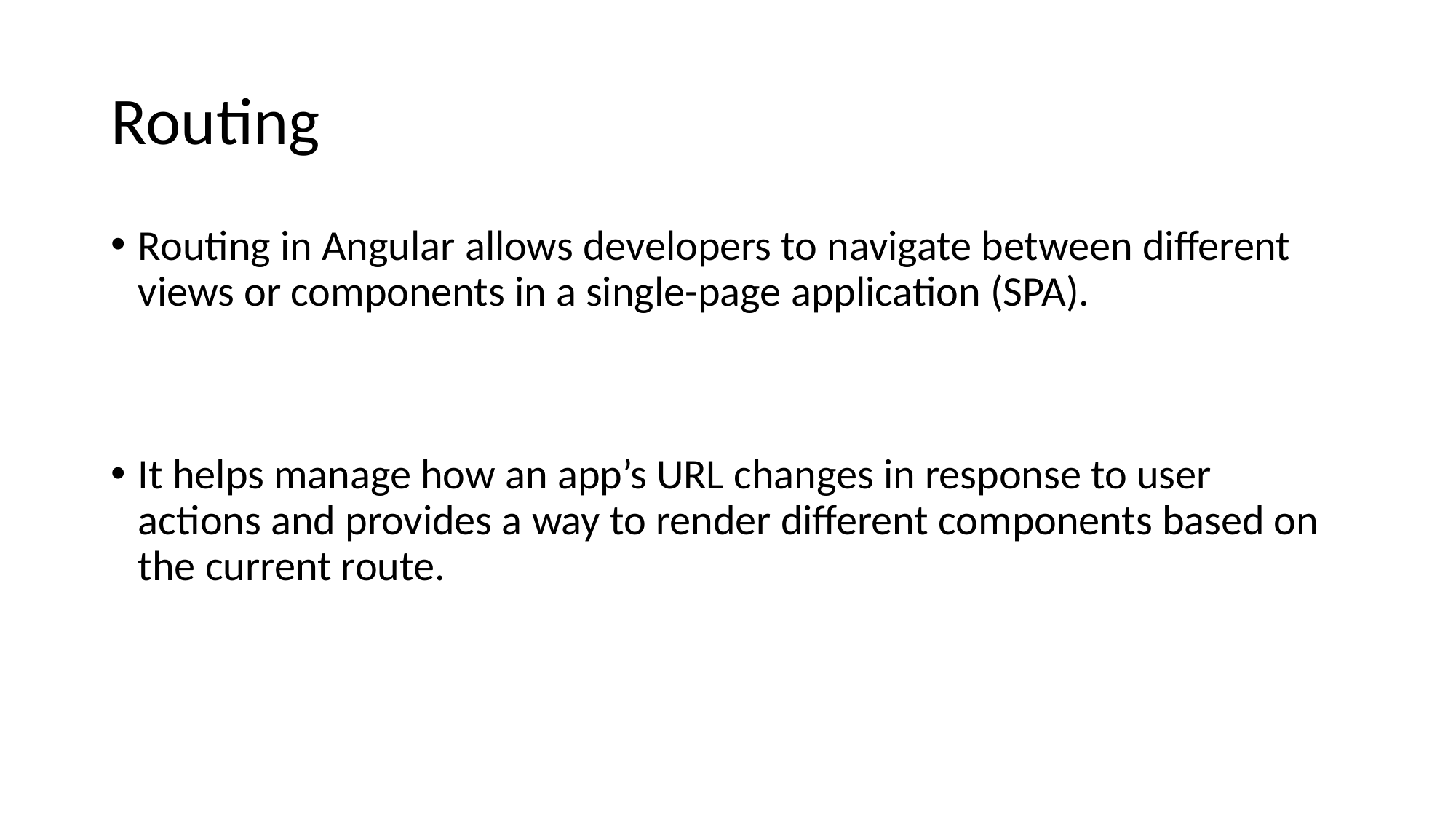

# Routing
Routing in Angular allows developers to navigate between different views or components in a single-page application (SPA).

It helps manage how an app’s URL changes in response to user actions and provides a way to render different components based on the current route.